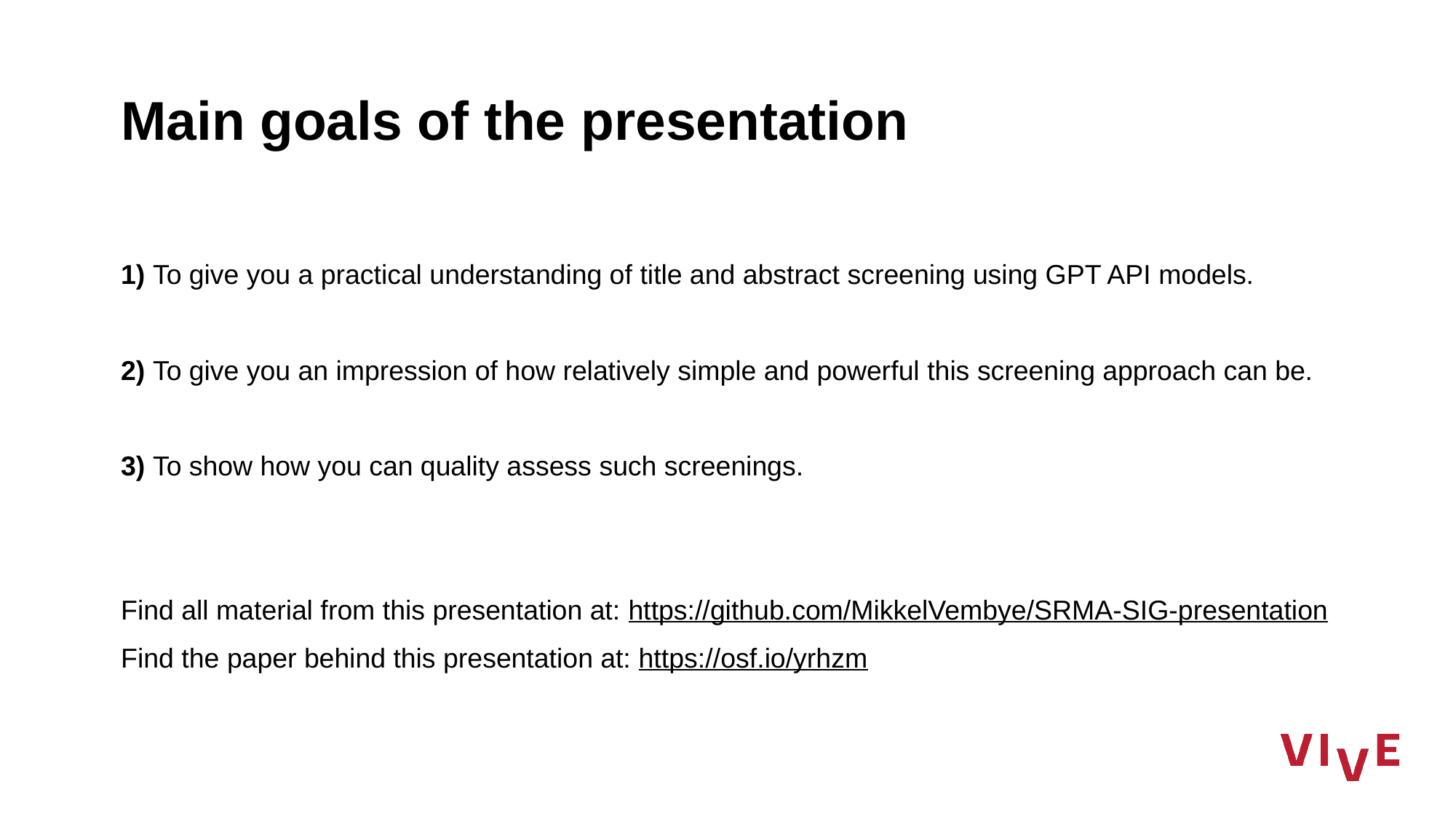

# Main goals of the presentation

1) To give you a practical understanding of title and abstract screening using GPT API models.

2) To give you an impression of how relatively simple and powerful this screening approach can be.

3) To show how you can quality assess such screenings.

Find all material from this presentation at: https://github.com/MikkelVembye/SRMA-SIG-presentation
Find the paper behind this presentation at: https://osf.io/yrhzm